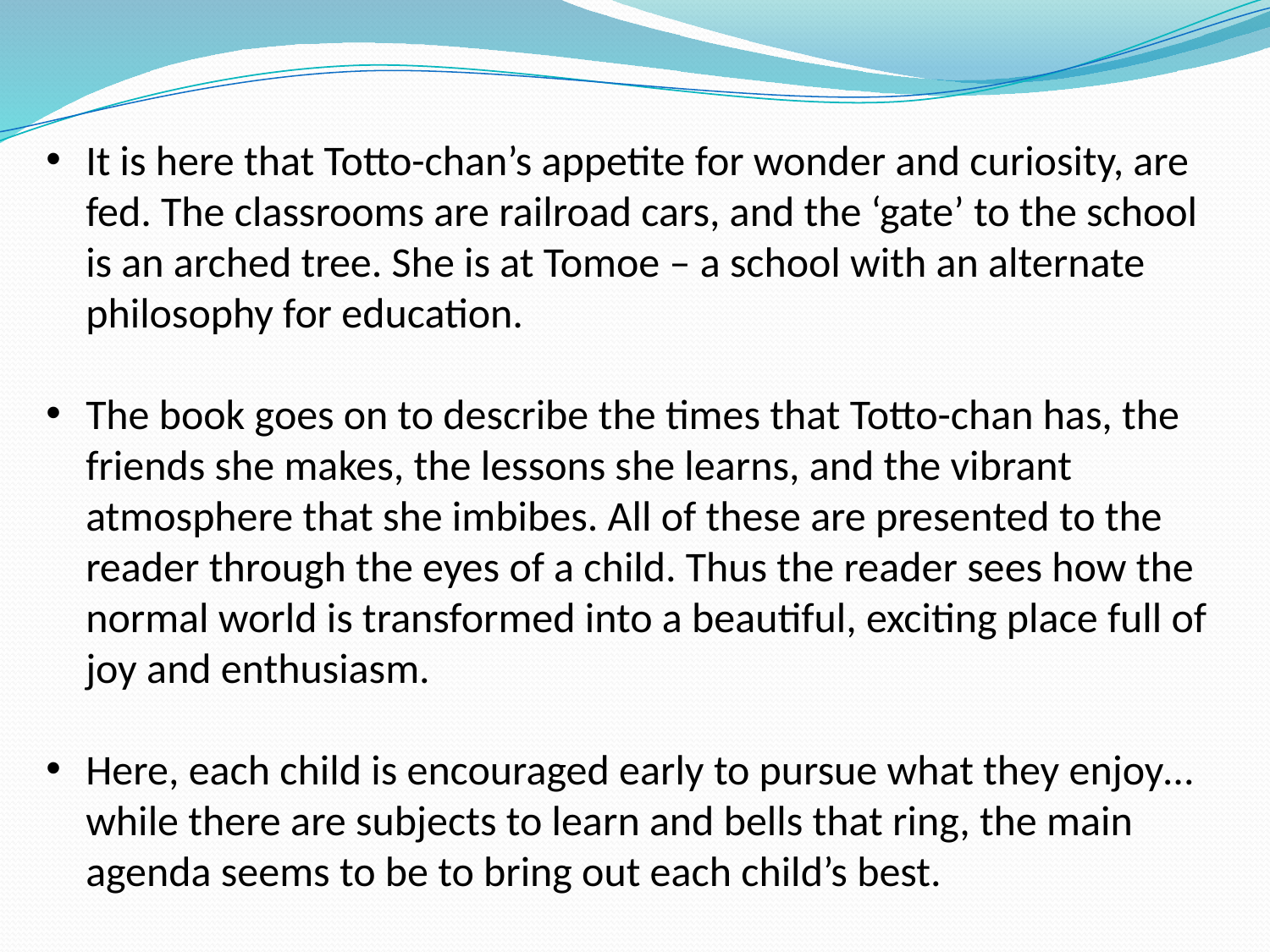

It is here that Totto-chan’s appetite for wonder and curiosity, are fed. The classrooms are railroad cars, and the ‘gate’ to the school is an arched tree. She is at Tomoe – a school with an alternate philosophy for education.

The book goes on to describe the times that Totto-chan has, the friends she makes, the lessons she learns, and the vibrant atmosphere that she imbibes. All of these are presented to the reader through the eyes of a child. Thus the reader sees how the normal world is transformed into a beautiful, exciting place full of joy and enthusiasm.

Here, each child is encouraged early to pursue what they enjoy…while there are subjects to learn and bells that ring, the main agenda seems to be to bring out each child’s best.